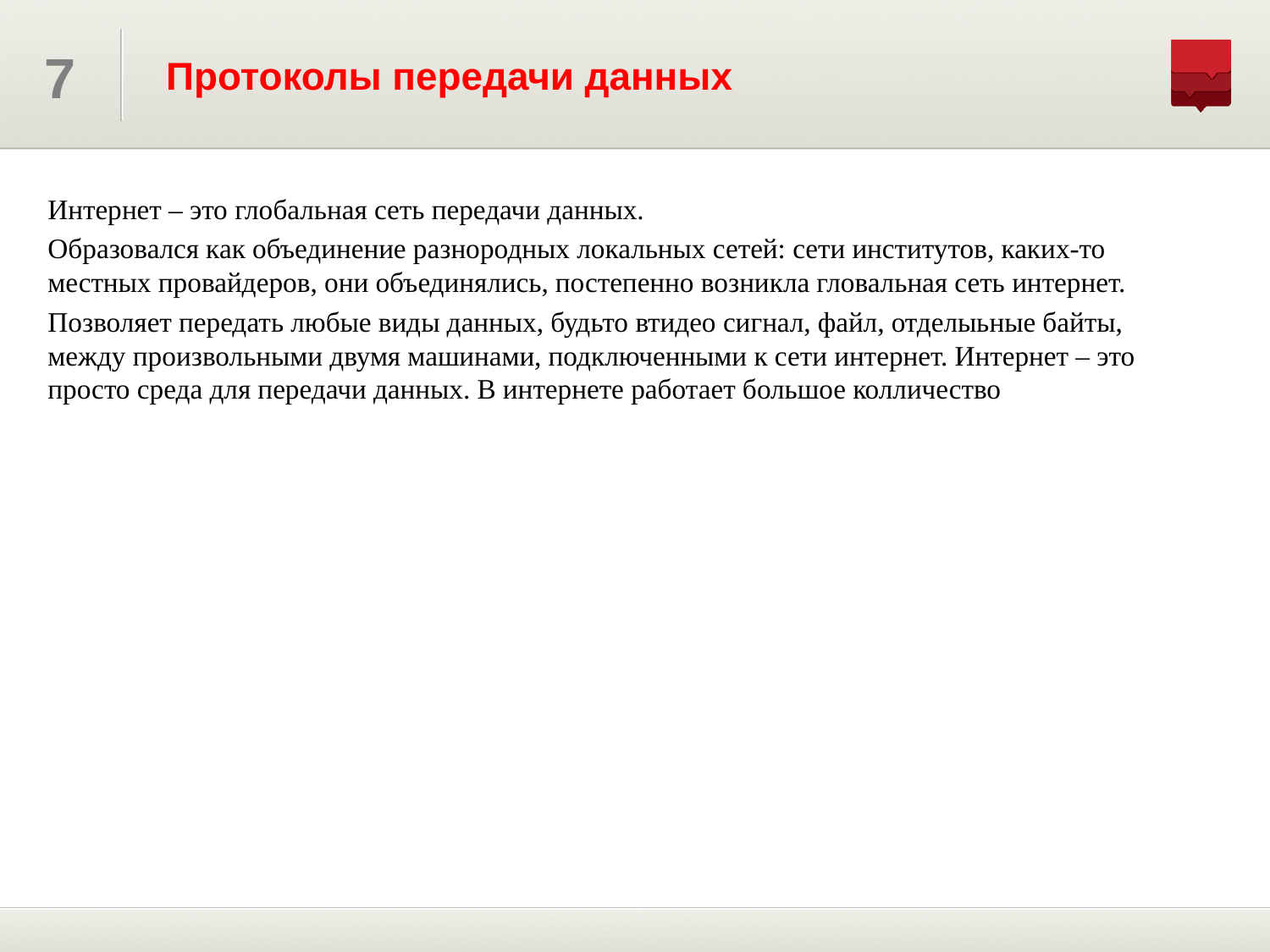

# Протоколы передачи данных
Интернет – это глобальная сеть передачи данных.
Образовался как объединение разнородных локальных сетей: сети институтов, каких-то местных провайдеров, они объединялись, постепенно возникла гловальная сеть интернет.
Позволяет передать любые виды данных, будьто втидео сигнал, файл, отделыьные байты, между произвольными двумя машинами, подключенными к сети интернет. Интернет – это просто среда для передачи данных. В интернете работает большое колличество